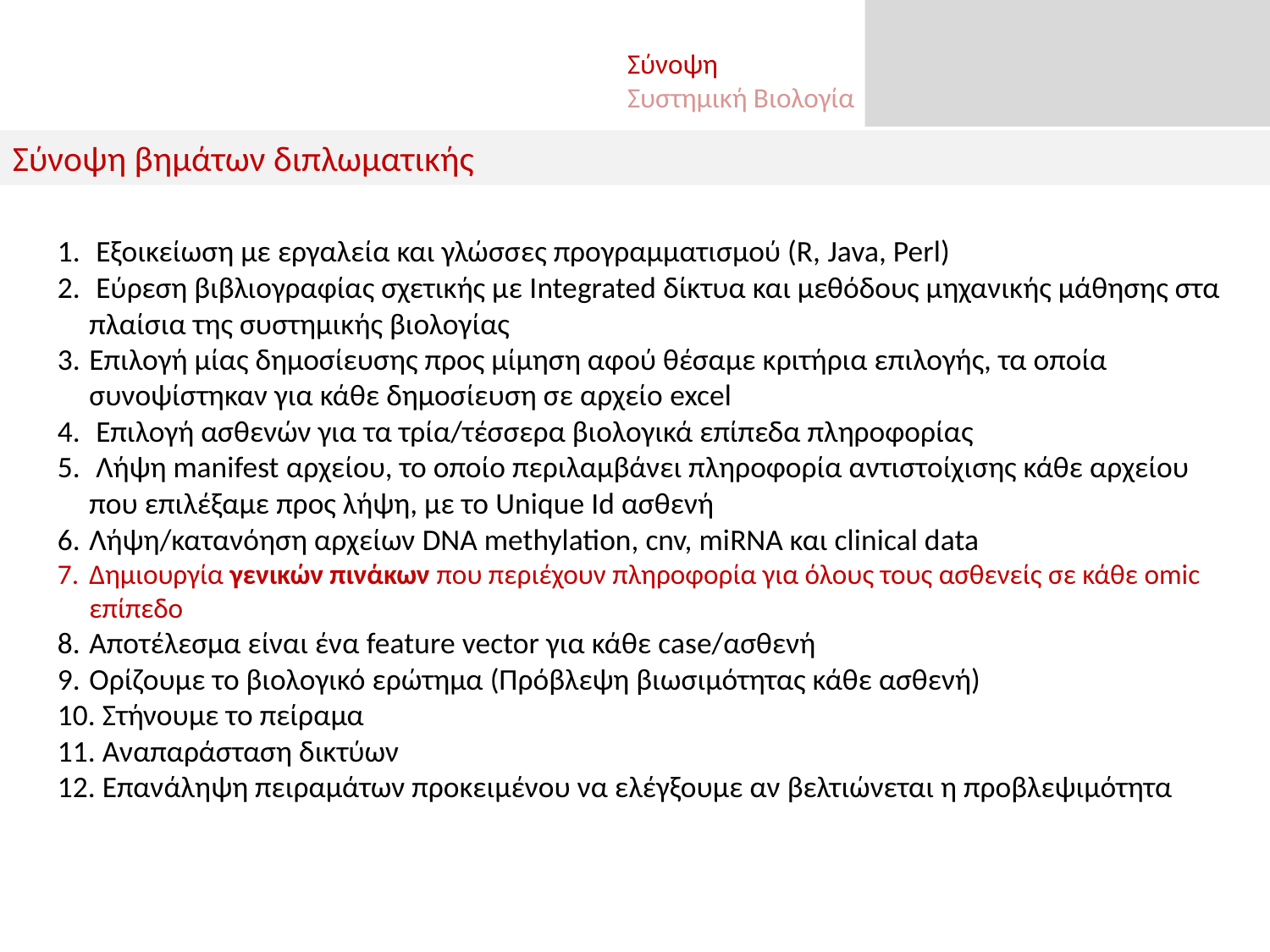

Σύνοψη βημάτων διπλωματικής

Σύνοψη
Συστημική Βιολογία
 Εξοικείωση με εργαλεία και γλώσσες προγραμματισμού (R, Java, Perl)
 Eύρεση βιβλιογραφίας σχετικής με Integrated δίκτυα και μεθόδους μηχανικής μάθησης στα πλαίσια της συστημικής βιολογίας
Επιλογή μίας δημοσίευσης προς μίμηση αφού θέσαμε κριτήρια επιλογής, τα οποία συνοψίστηκαν για κάθε δημοσίευση σε αρχείο excel
 Επιλογή ασθενών για τα τρία/τέσσερα βιολογικά επίπεδα πληροφορίας
 Λήψη manifest αρχείου, το οποίο περιλαμβάνει πληροφορία αντιστοίχισης κάθε αρχείου που επιλέξαμε προς λήψη, με το Unique Id ασθενή
Λήψη/κατανόηση αρχείων DNA methylation, cnv, miRNA και clinical data
Δημιουργία γενικών πινάκων που περιέχουν πληροφορία για όλους τους ασθενείς σε κάθε omic επίπεδο
Αποτέλεσμα είναι ένα feature vector για κάθε case/ασθενή
Ορίζουμε το βιολογικό ερώτημα (Πρόβλεψη βιωσιμότητας κάθε ασθενή)
 Στήνουμε το πείραμα
 Αναπαράσταση δικτύων
 Επανάληψη πειραμάτων προκειμένου να ελέγξουμε αν βελτιώνεται η προβλεψιμότητα